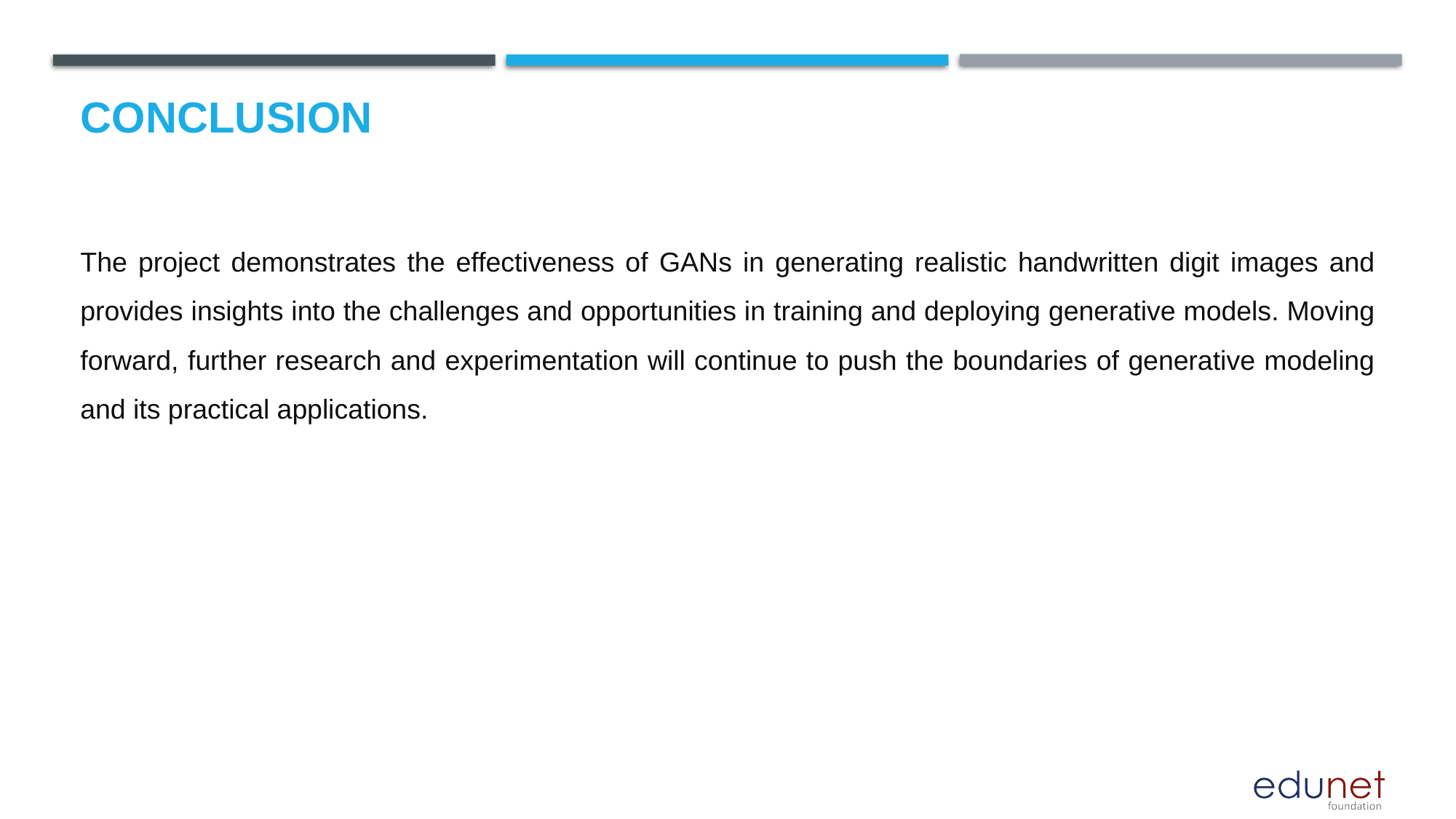

# Conclusion
The project demonstrates the effectiveness of GANs in generating realistic handwritten digit images and provides insights into the challenges and opportunities in training and deploying generative models. Moving forward, further research and experimentation will continue to push the boundaries of generative modeling and its practical applications.